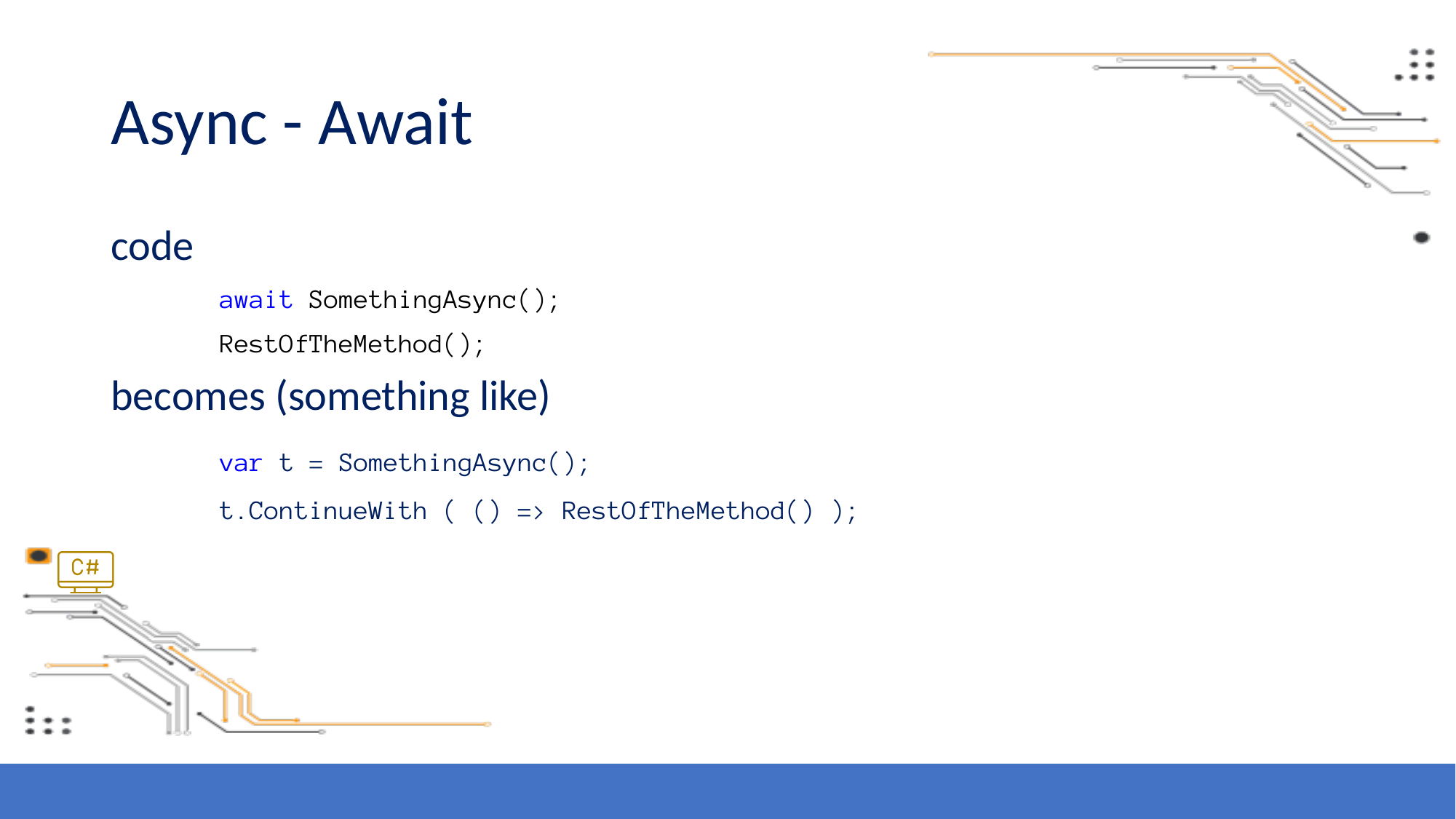

# Async - Await
code
	await SomethingAsync();
	RestOfTheMethod();
becomes (something like)
	var t = SomethingAsync();
	t.ContinueWith ( () => RestOfTheMethod() );